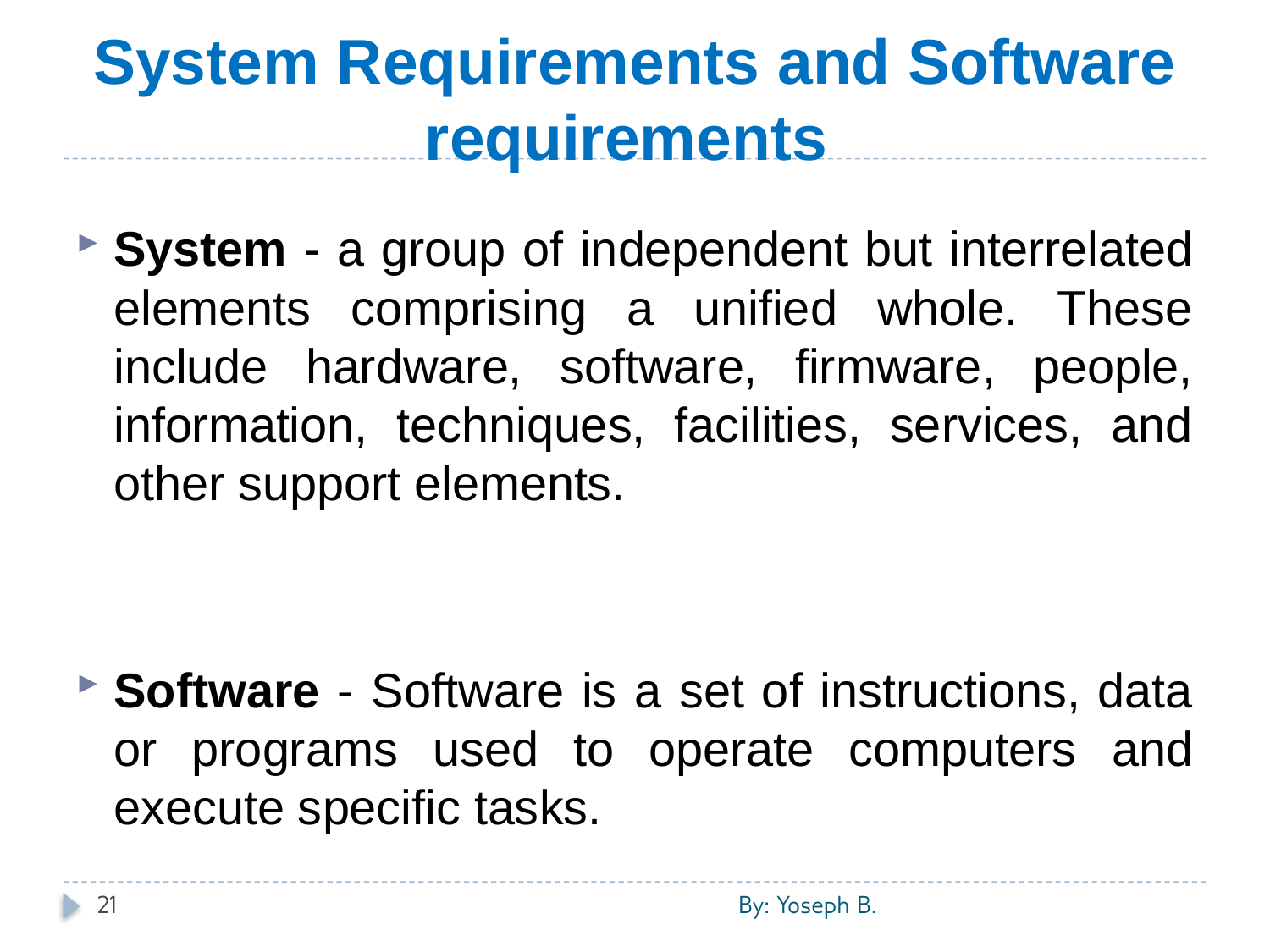

# System Requirements and Software requirements
System - a group of independent but interrelated elements comprising a unified whole. These include hardware, software, firmware, people, information, techniques, facilities, services, and other support elements.

Software - Software is a set of instructions, data or programs used to operate computers and execute specific tasks.
21
By: Yoseph B.